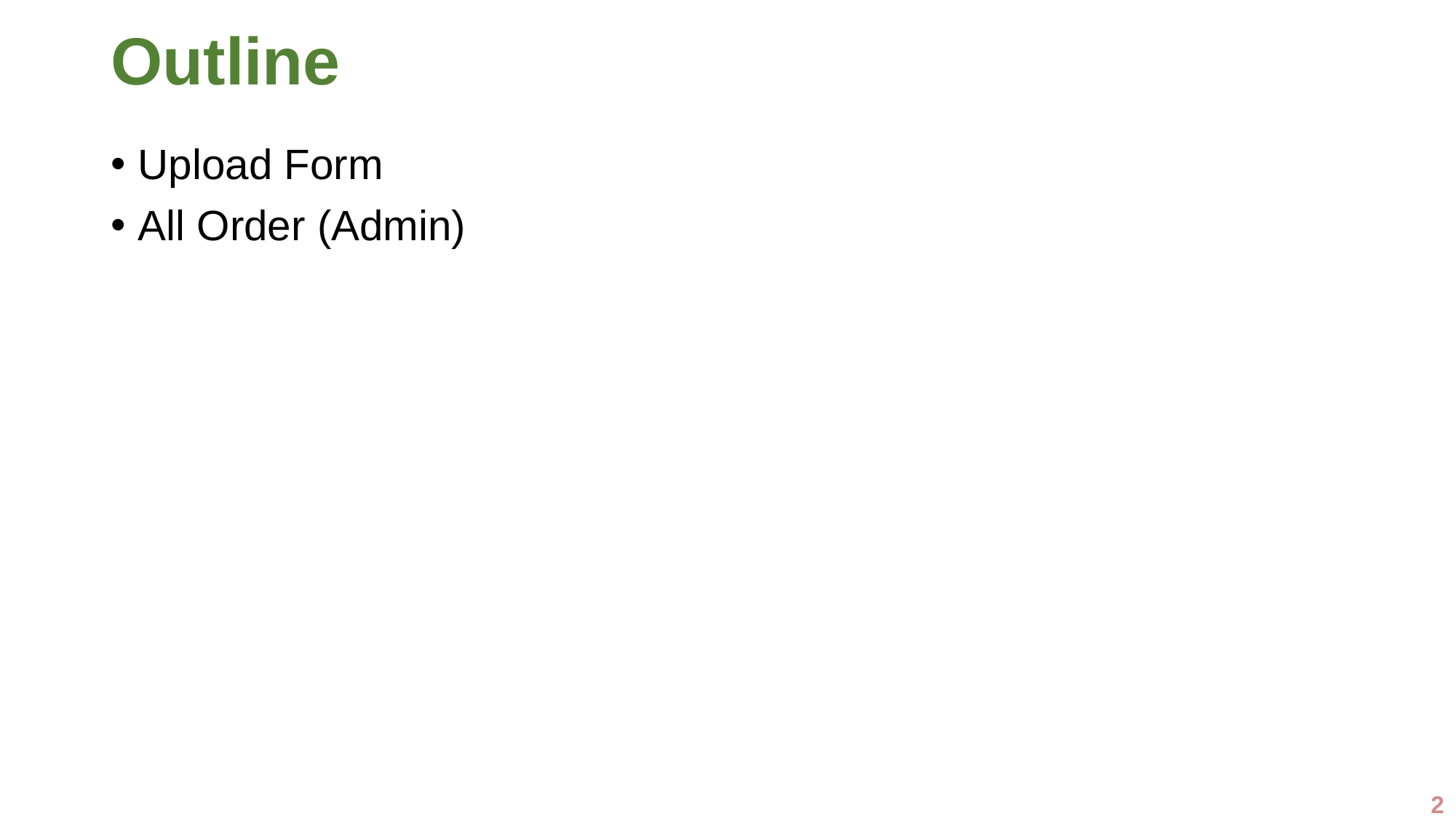

# Outline
Upload Form
All Order (Admin)
2